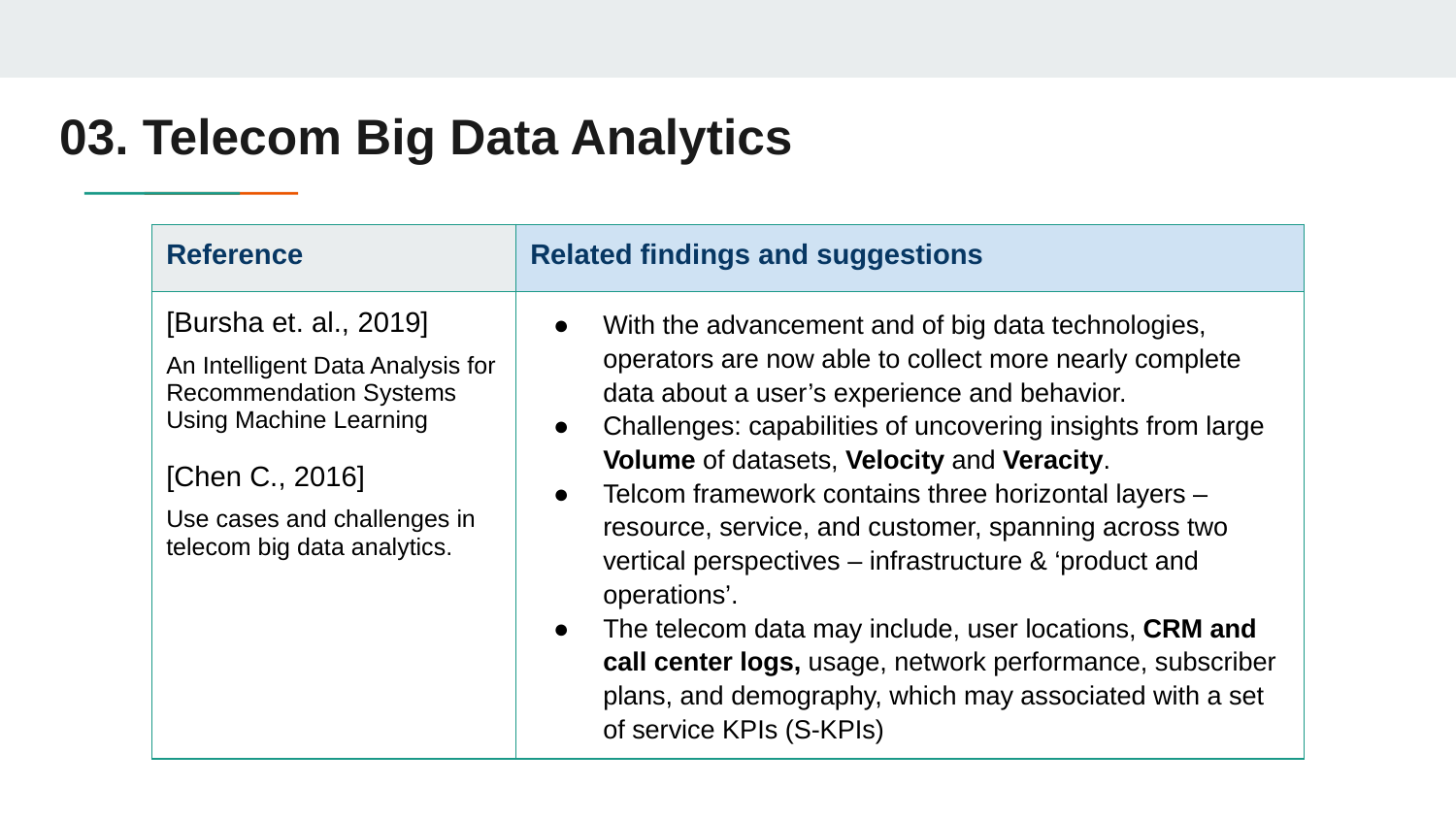

# 03. Telecom Big Data Analytics
| Reference | Related findings and suggestions |
| --- | --- |
| [Bursha et. al., 2019] An Intelligent Data Analysis for Recommendation Systems Using Machine Learning [Chen C., 2016] Use cases and challenges in telecom big data analytics. | With the advancement and of big data technologies, operators are now able to collect more nearly complete data about a user’s experience and behavior. Challenges: capabilities of uncovering insights from large Volume of datasets, Velocity and Veracity. Telcom framework contains three horizontal layers – resource, service, and customer, spanning across two vertical perspectives – infrastructure & ‘product and operations’. The telecom data may include, user locations, CRM and call center logs, usage, network performance, subscriber plans, and demography, which may associated with a set of service KPIs (S-KPIs) |